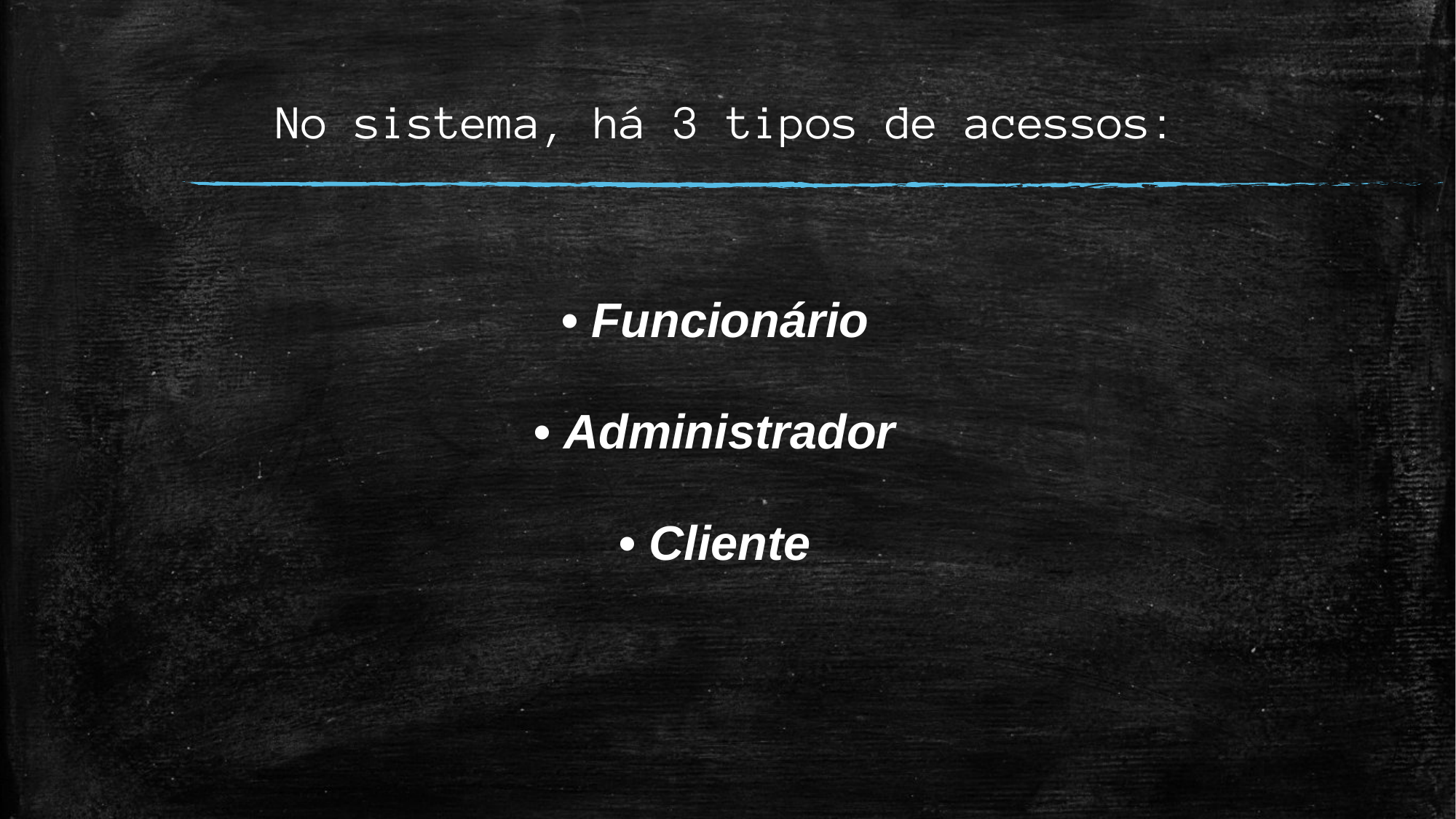

# No sistema, há 3 tipos de acessos:
• Funcionário
• Administrador
• Cliente